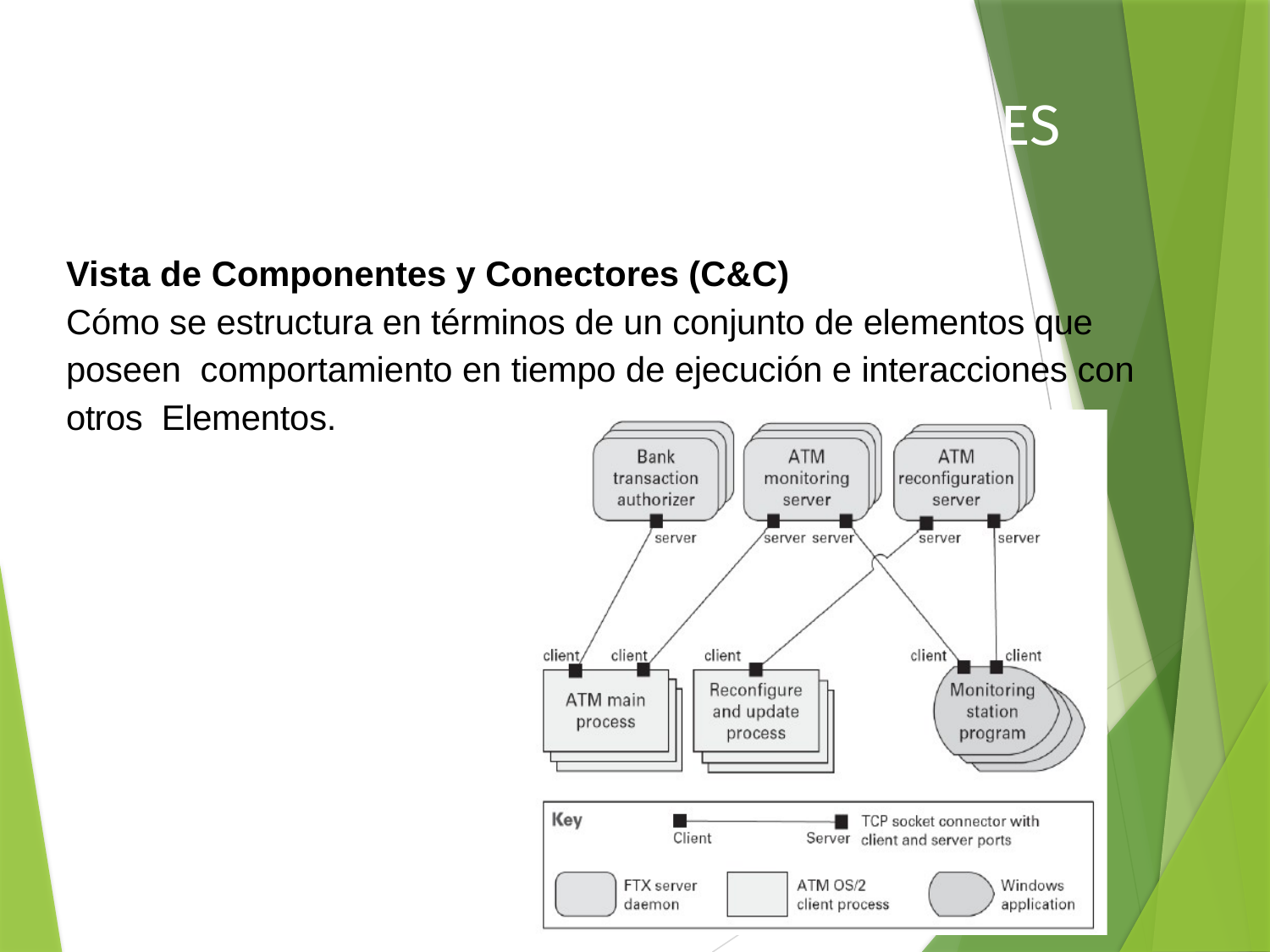

# VISTA DE COMPONENTES Y CONECTORES
Vista de Componentes y Conectores (C&C)
Cómo se estructura en términos de un conjunto de elementos que poseen  comportamiento en tiempo de ejecución e interacciones con otros  Elementos.